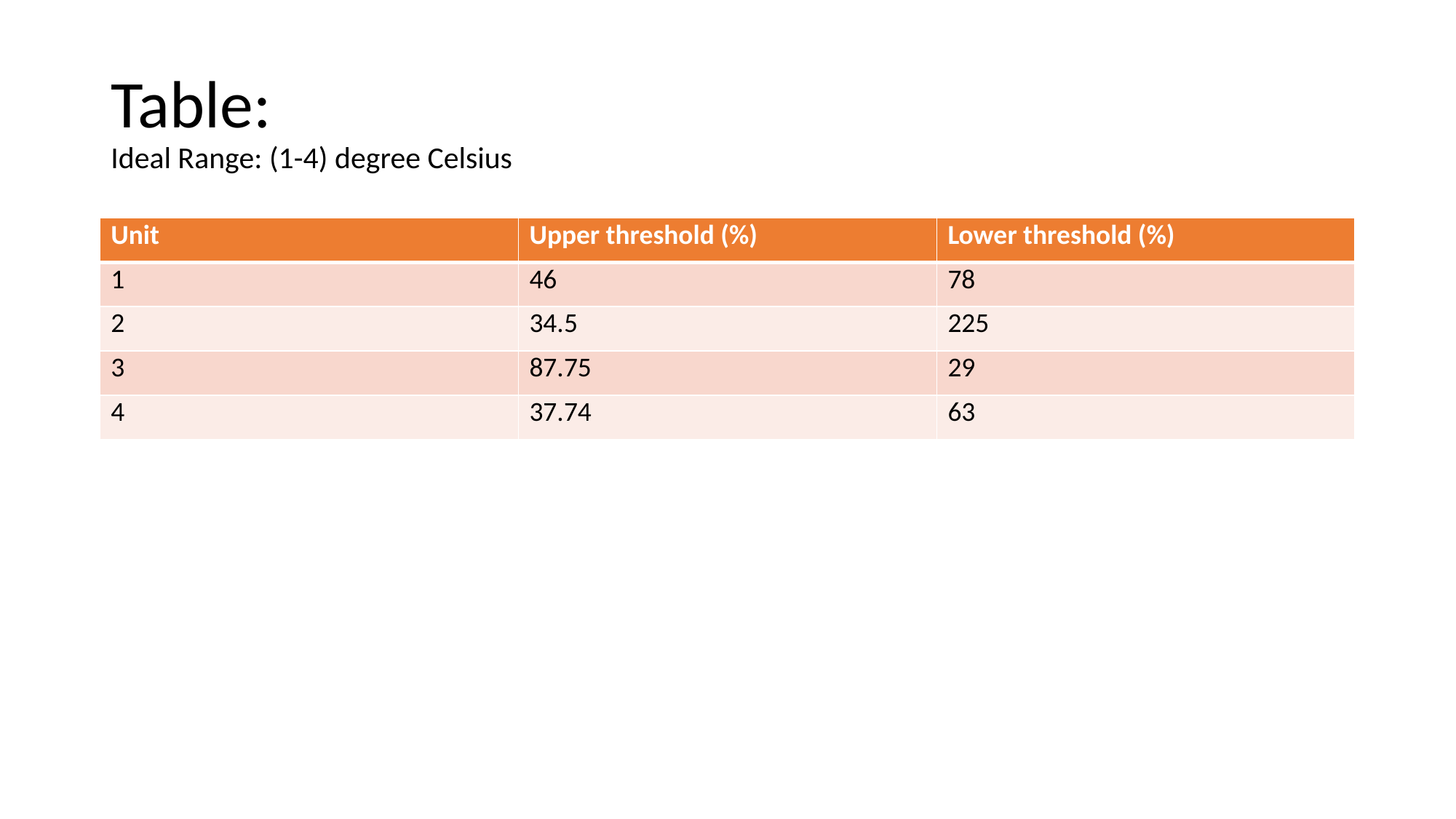

# Table: Ideal Range: (1-4) degree Celsius
| Unit | Upper threshold (%) | Lower threshold (%) |
| --- | --- | --- |
| 1 | 46 | 78 |
| 2 | 34.5 | 225 |
| 3 | 87.75 | 29 |
| 4 | 37.74 | 63 |